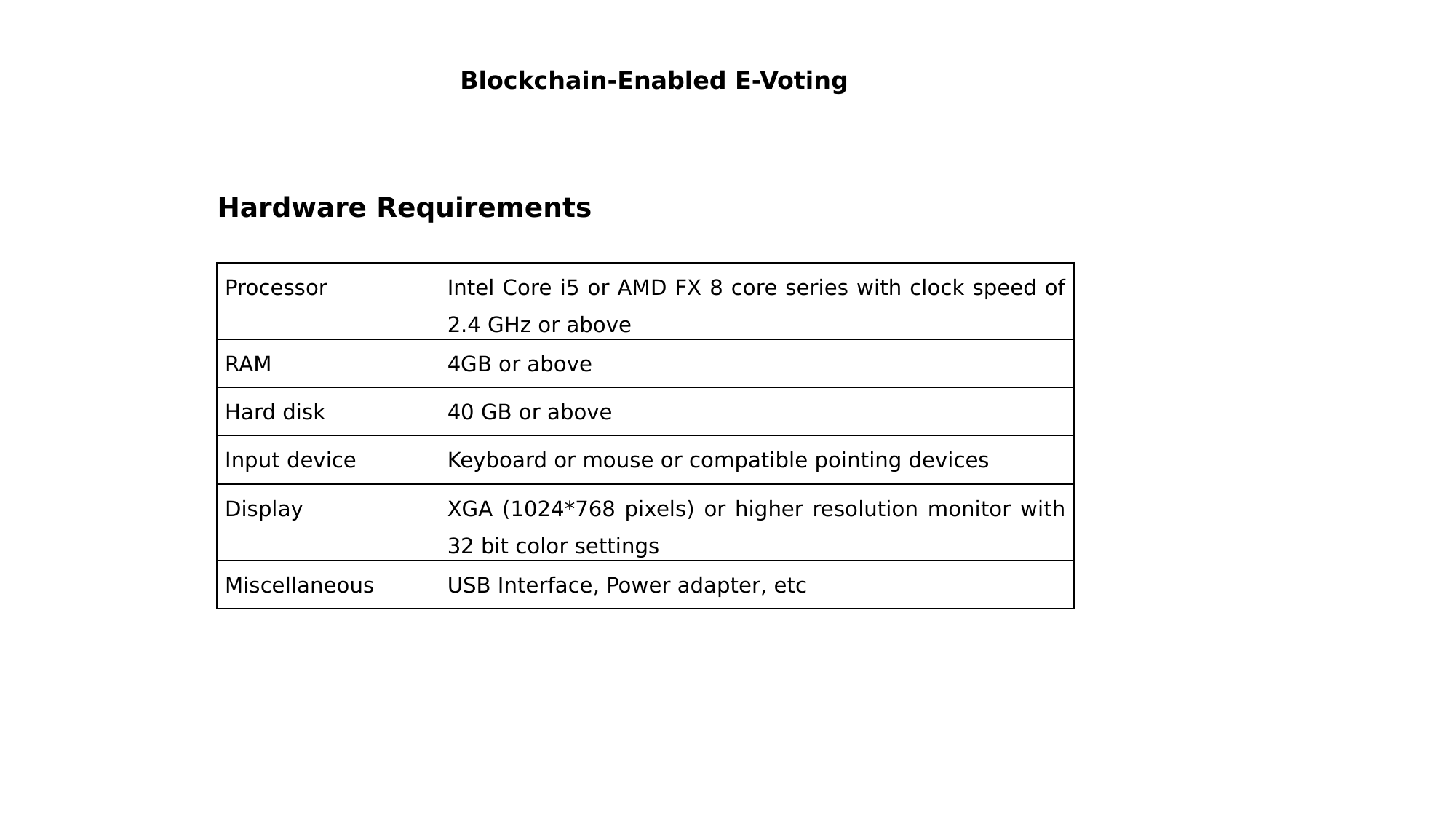

Blockchain-Enabled E-Voting
Hardware Requirements

| Processor | Intel Core i5 or AMD FX 8 core series with clock speed of 2.4 GHz or above |
| --- | --- |
| RAM | 4GB or above |
| Hard disk | 40 GB or above |
| Input device | Keyboard or mouse or compatible pointing devices |
| Display | XGA (1024\*768 pixels) or higher resolution monitor with 32 bit color settings |
| Miscellaneous | USB Interface, Power adapter, etc |